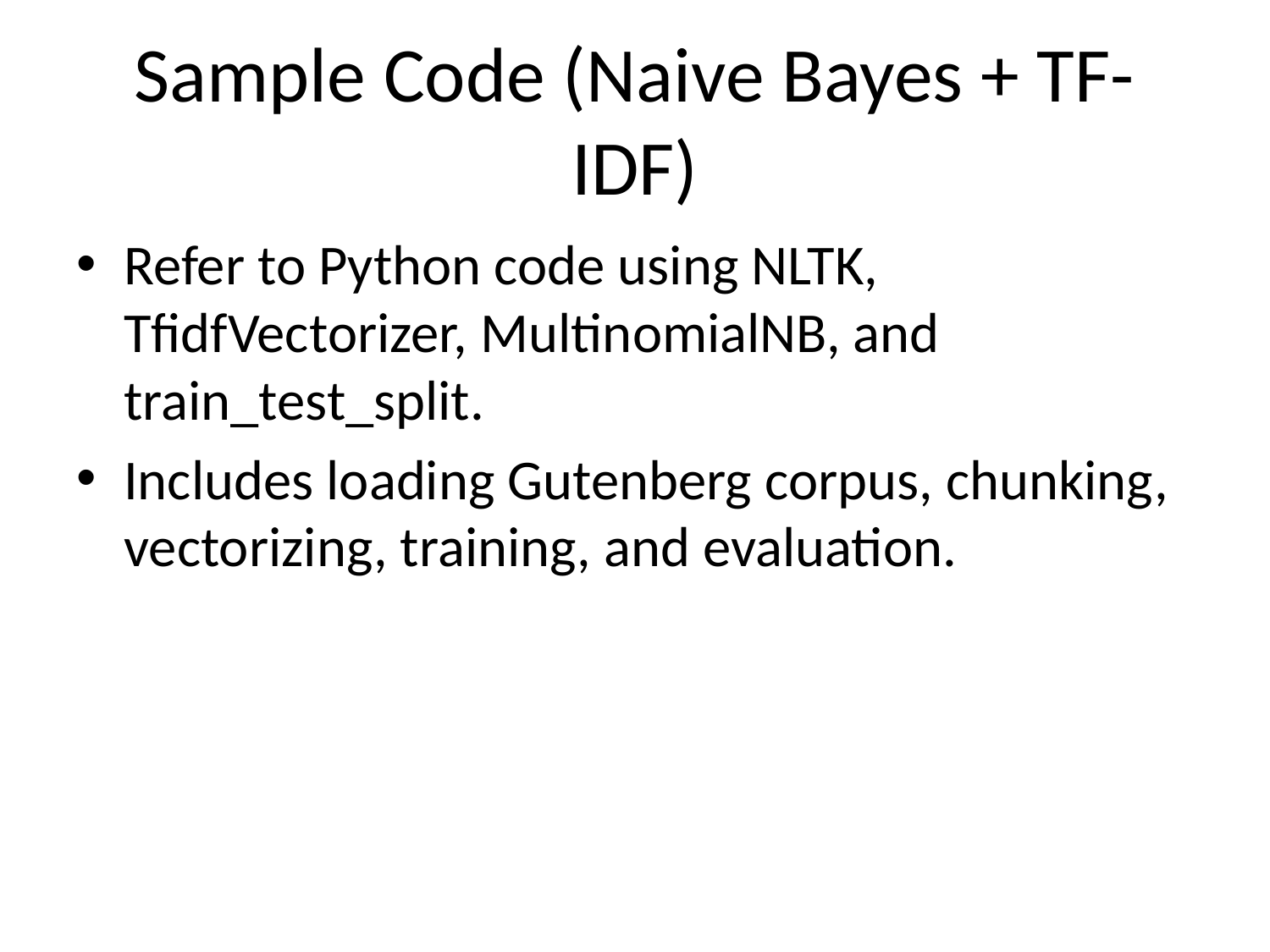

# Sample Code (Naive Bayes + TF-IDF)
Refer to Python code using NLTK, TfidfVectorizer, MultinomialNB, and train_test_split.
Includes loading Gutenberg corpus, chunking, vectorizing, training, and evaluation.